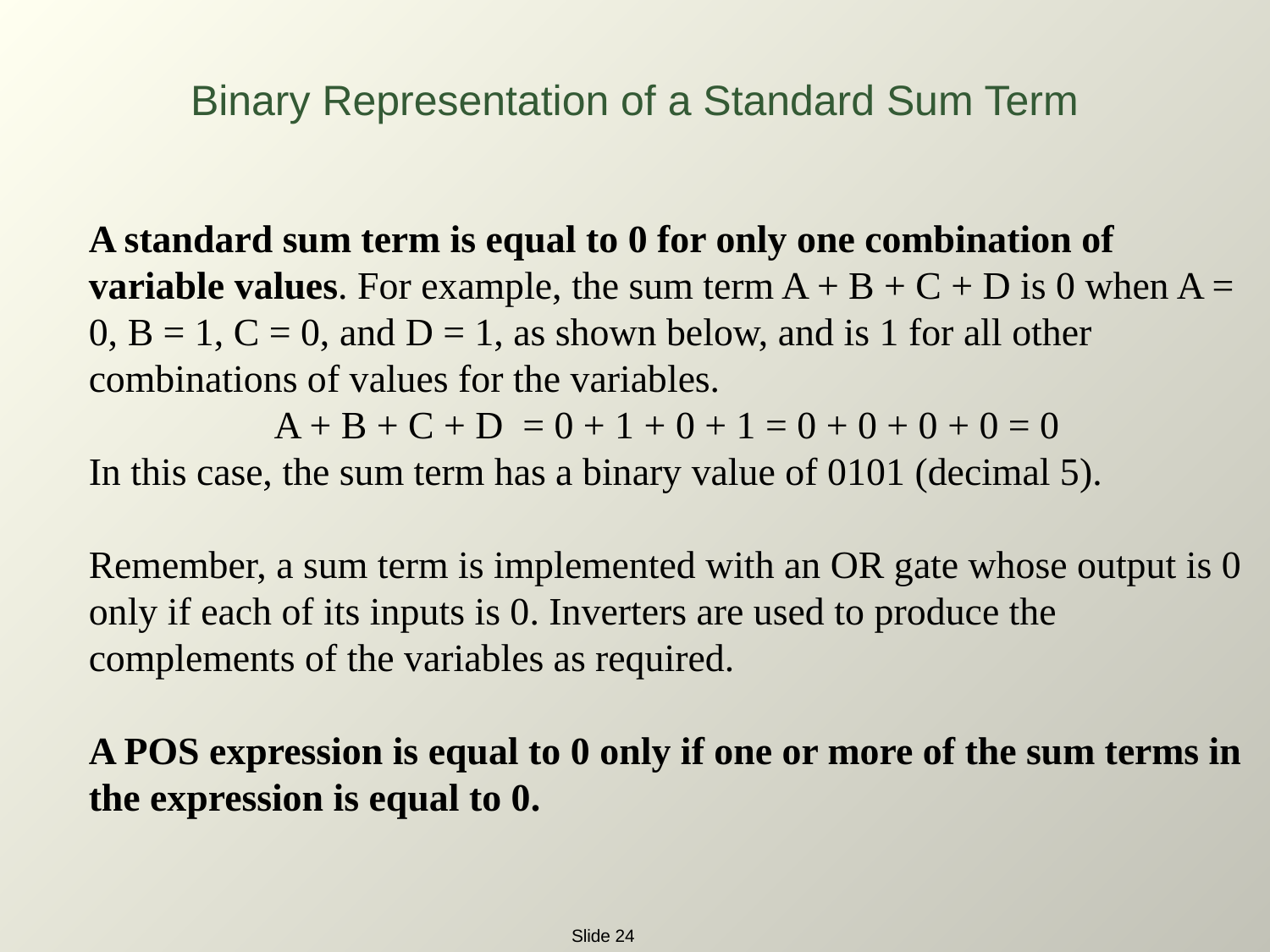

Binary Representation of a Standard Sum Term
A standard sum term is equal to 0 for only one combination of variable values. For example, the sum term A + B + C + D is 0 when A = 0, B = 1, C = 0, and D = 1, as shown below, and is 1 for all other combinations of values for the variables.
A + B + C + D  = 0 + 1 + 0 + 1 = 0 + 0 + 0 + 0 = 0
In this case, the sum term has a binary value of 0101 (decimal 5).

Remember, a sum term is implemented with an OR gate whose output is 0 only if each of its inputs is 0. Inverters are used to produce the complements of the variables as required.

A POS expression is equal to 0 only if one or more of the sum terms in the expression is equal to 0.